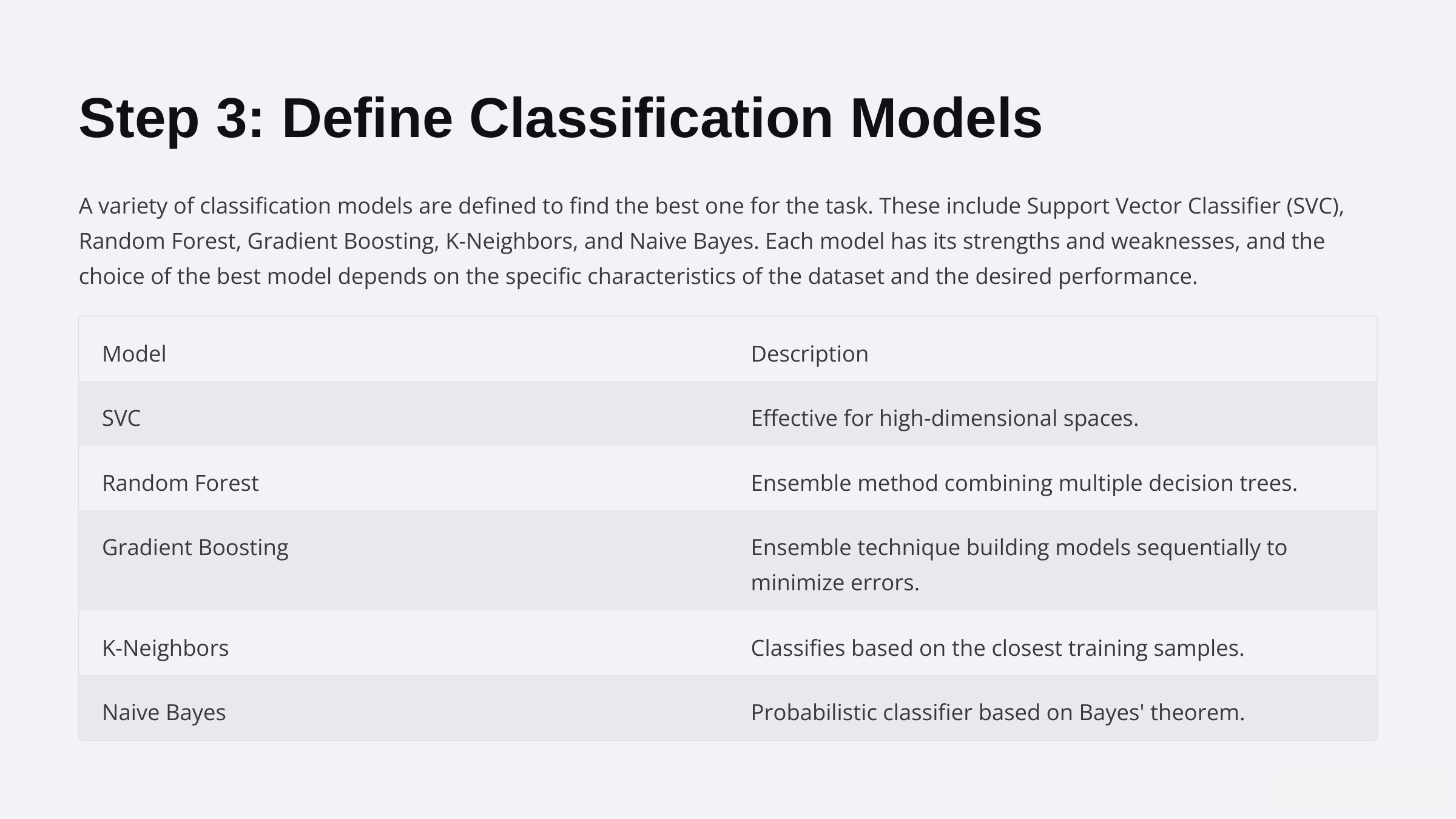

Step 3: Define Classification Models
A variety of classification models are defined to find the best one for the task. These include Support Vector Classifier (SVC), Random Forest, Gradient Boosting, K-Neighbors, and Naive Bayes. Each model has its strengths and weaknesses, and the choice of the best model depends on the specific characteristics of the dataset and the desired performance.

Model
Description

SVC
Effective for high-dimensional spaces.

Random Forest
Ensemble method combining multiple decision trees.

Gradient Boosting
Ensemble technique building models sequentially to minimize errors.

K-Neighbors
Classifies based on the closest training samples.

Naive Bayes
Probabilistic classifier based on Bayes' theorem.